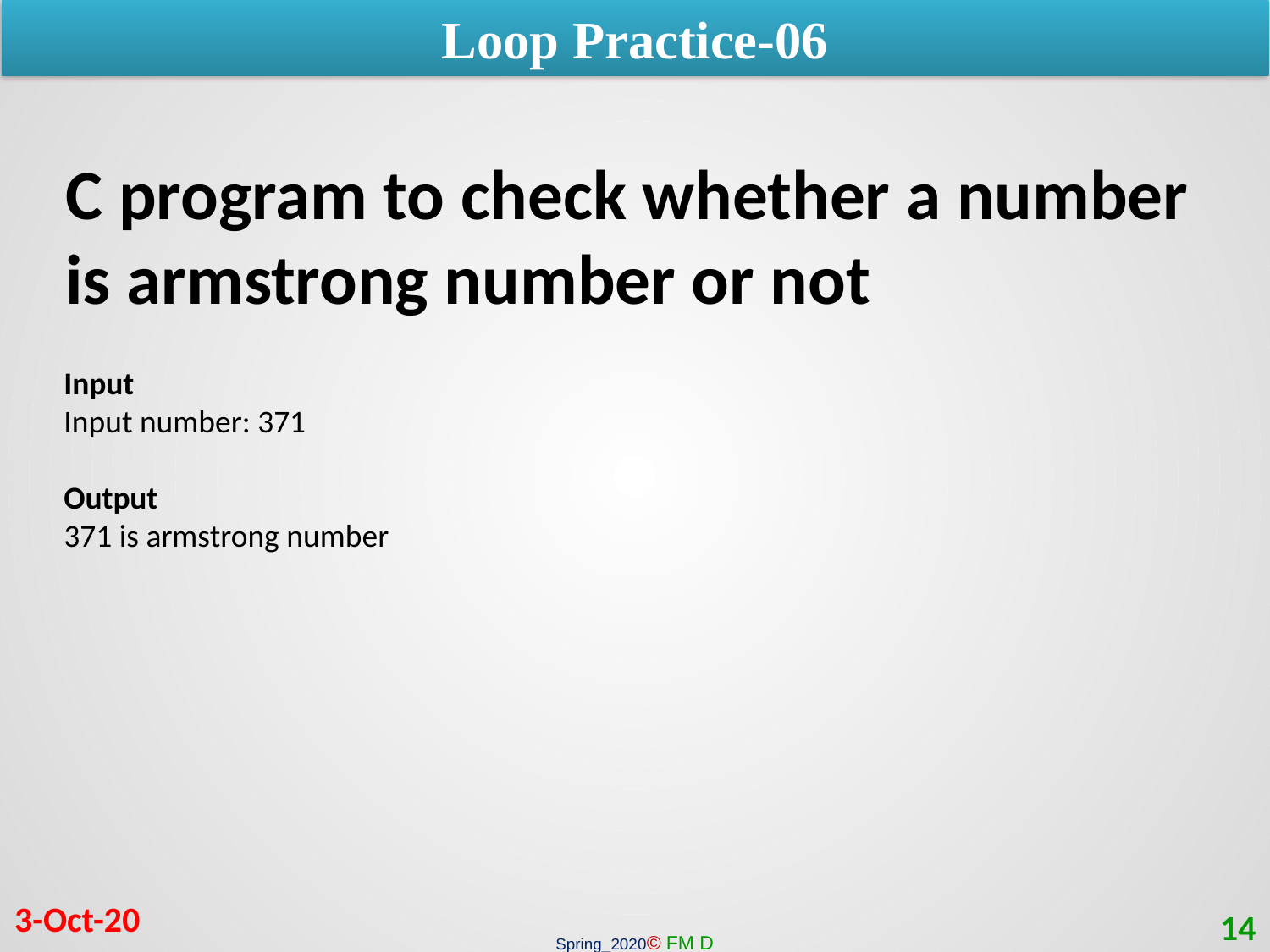

Loop Practice-06

C program to check whether a number is armstrong number or not
Input
Input number: 371

Output
371 is armstrong number
3-Oct-20
14